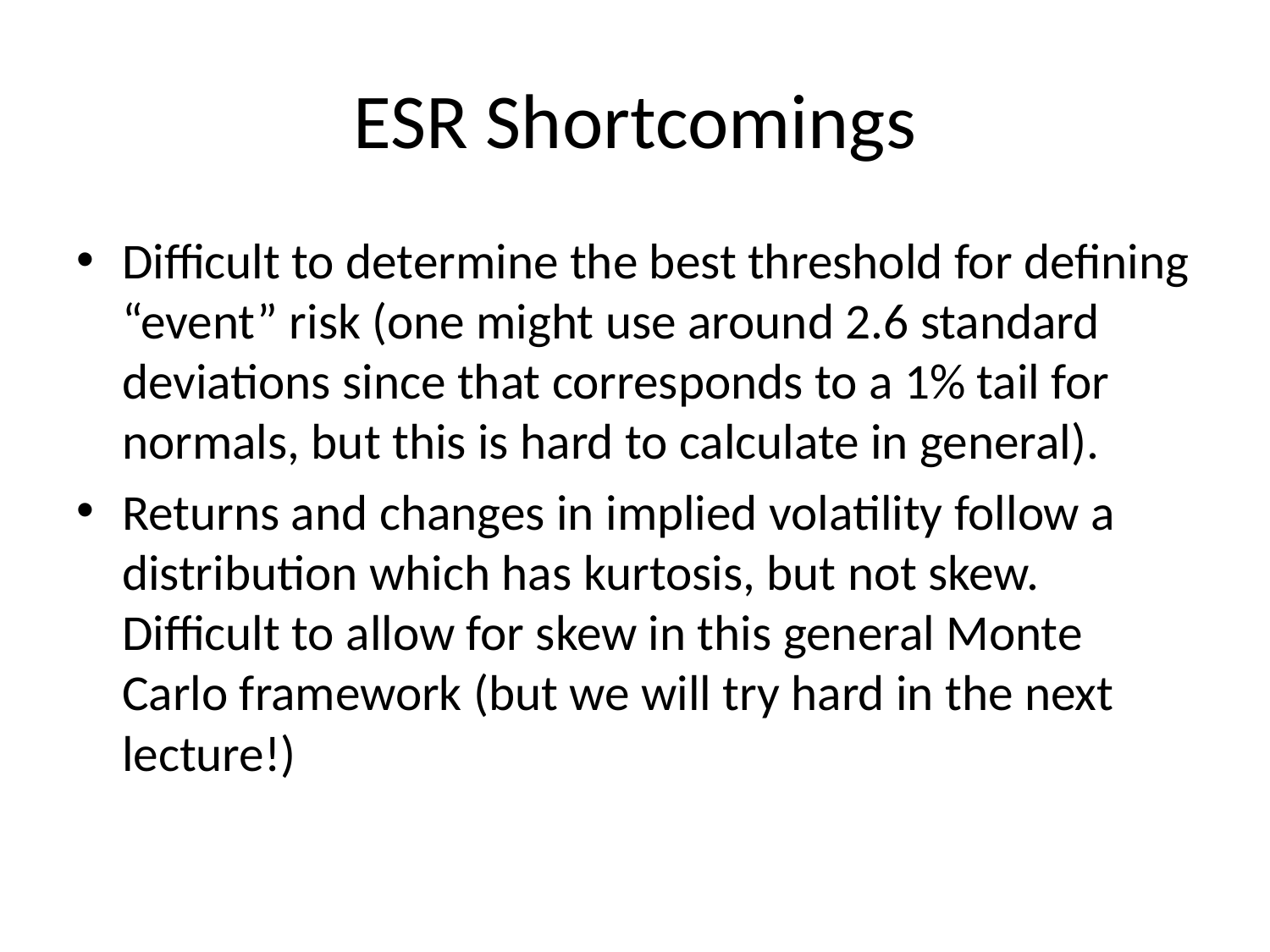

# ESR Shortcomings
Difficult to determine the best threshold for defining “event” risk (one might use around 2.6 standard deviations since that corresponds to a 1% tail for normals, but this is hard to calculate in general).
Returns and changes in implied volatility follow a distribution which has kurtosis, but not skew.  Difficult to allow for skew in this general Monte Carlo framework (but we will try hard in the next lecture!)